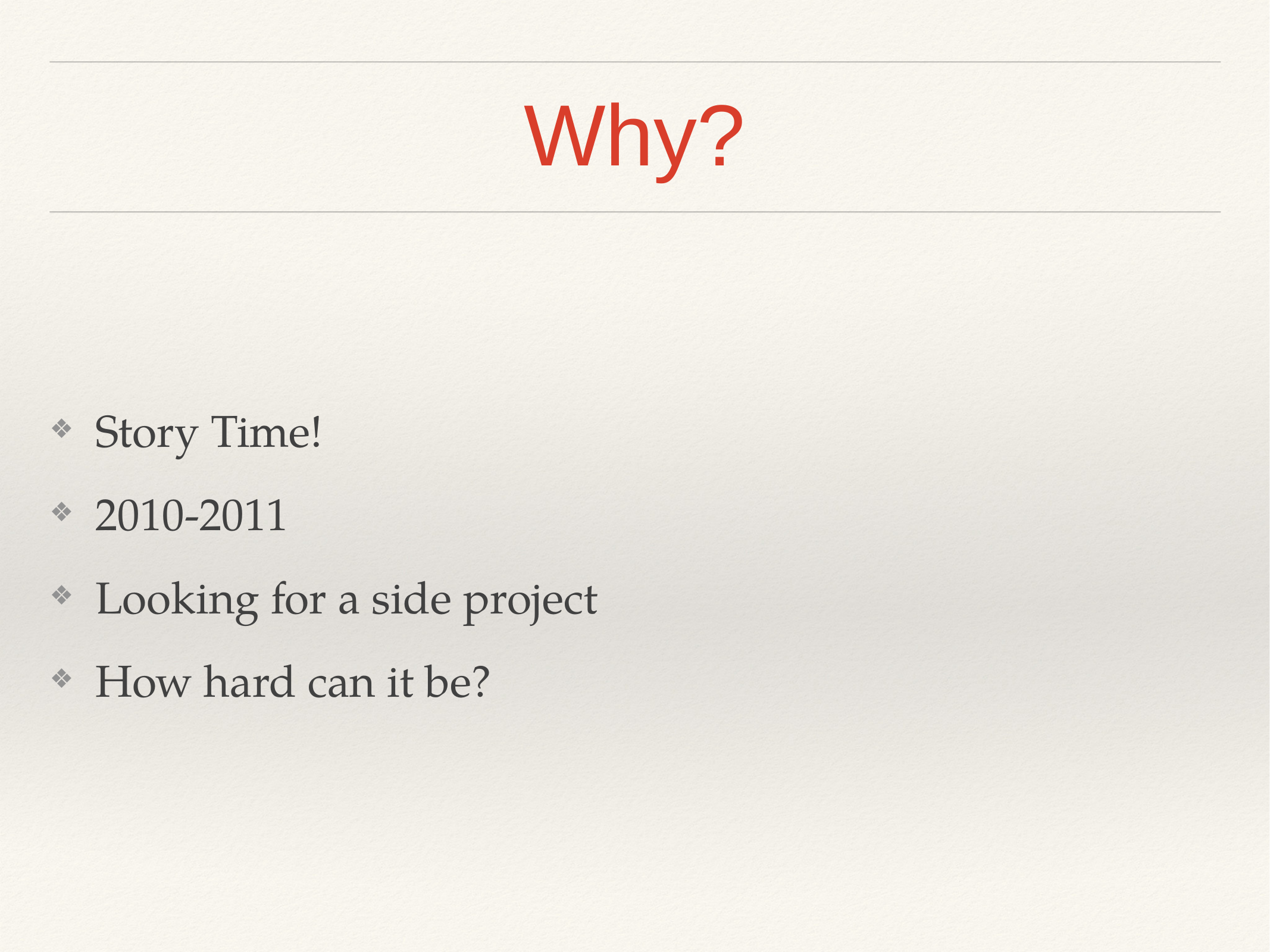

# Why?
Story Time!
2010-2011
Looking for a side project
How hard can it be?